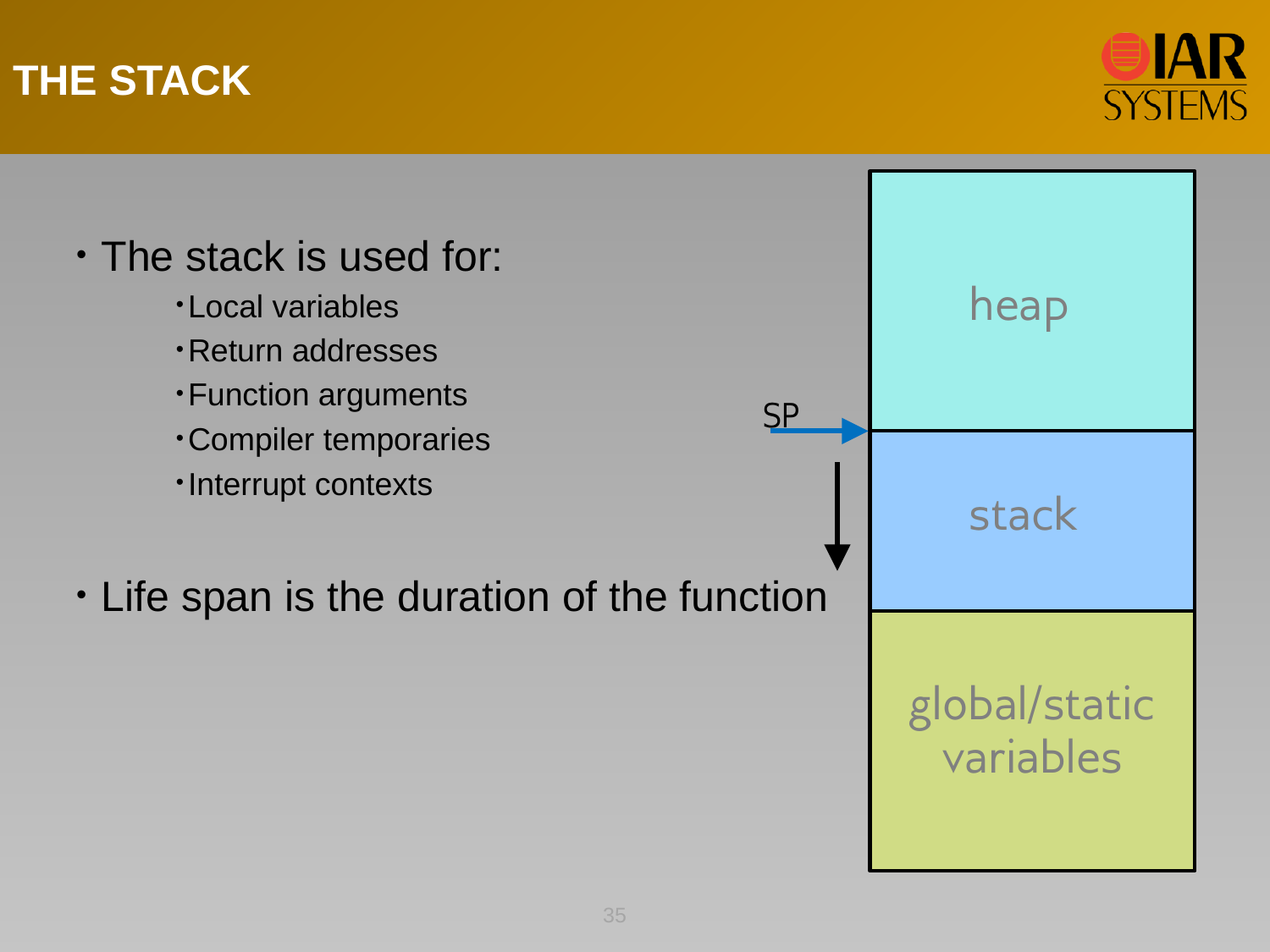

THE STACK

heap

SP

stack

global/static
variables

The stack is used for:
Local variables
Return addresses
Function arguments
Compiler temporaries
Interrupt contexts

Life span is the duration of the function

35